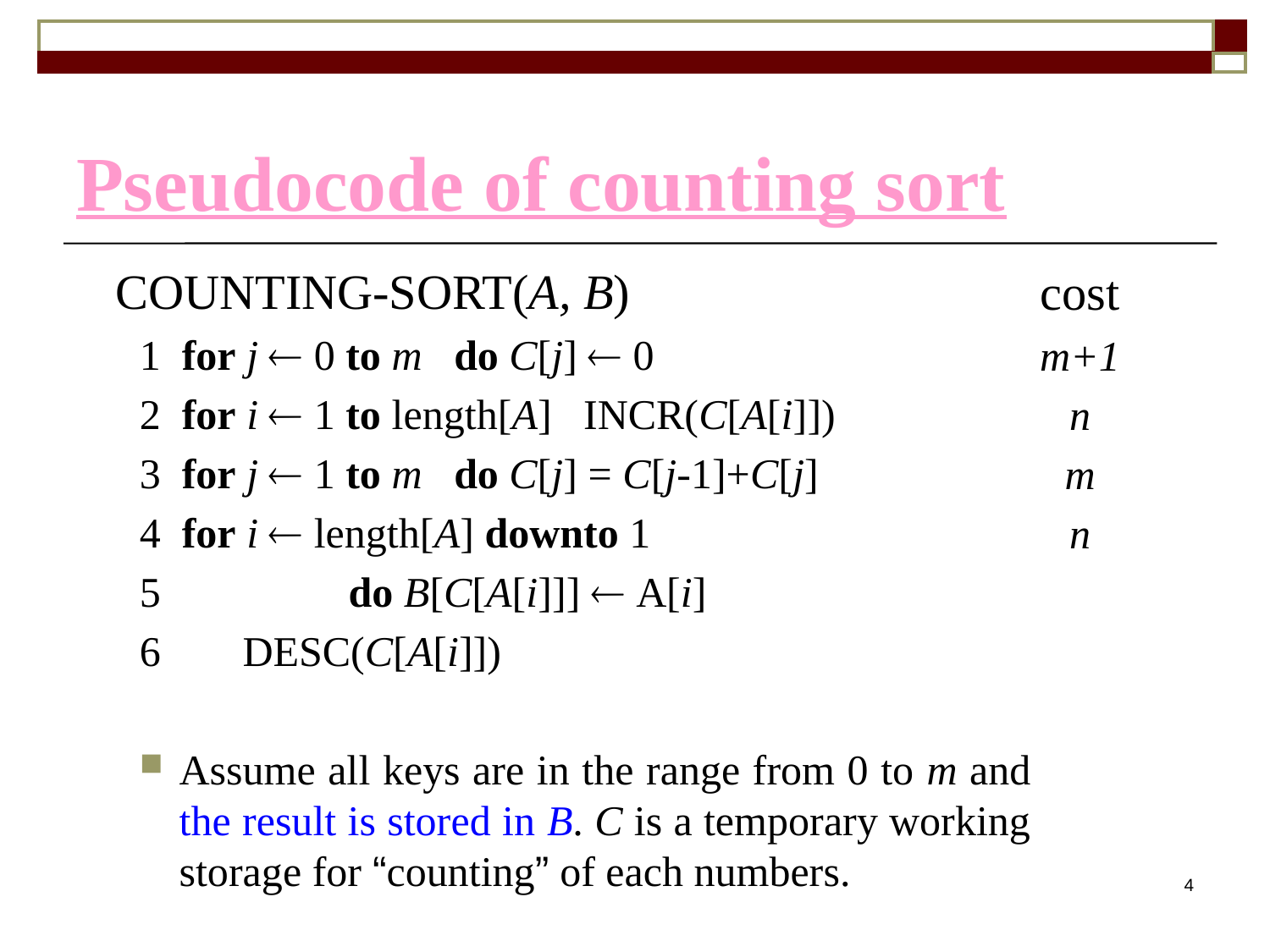

# Pseudocode of counting sort
   COUNTING-SORT(A, B)
1  for j ← 0 to m   do C[j] ← 0
2  for i ← 1 to length[A]   INCR(C[A[i]])
3  for j ← 1 to m   do C[j] = C[j-1]+C[j]
4  for i ← length[A] downto 1
5		    do B[C[A[i]]] ← A[i]
6	      DESC(C[A[i]])

Assume all keys are in the range from 0 to m and the result is stored in B. C is a temporary working storage for “counting” of each numbers.
cost
m+1
n
m
n
4